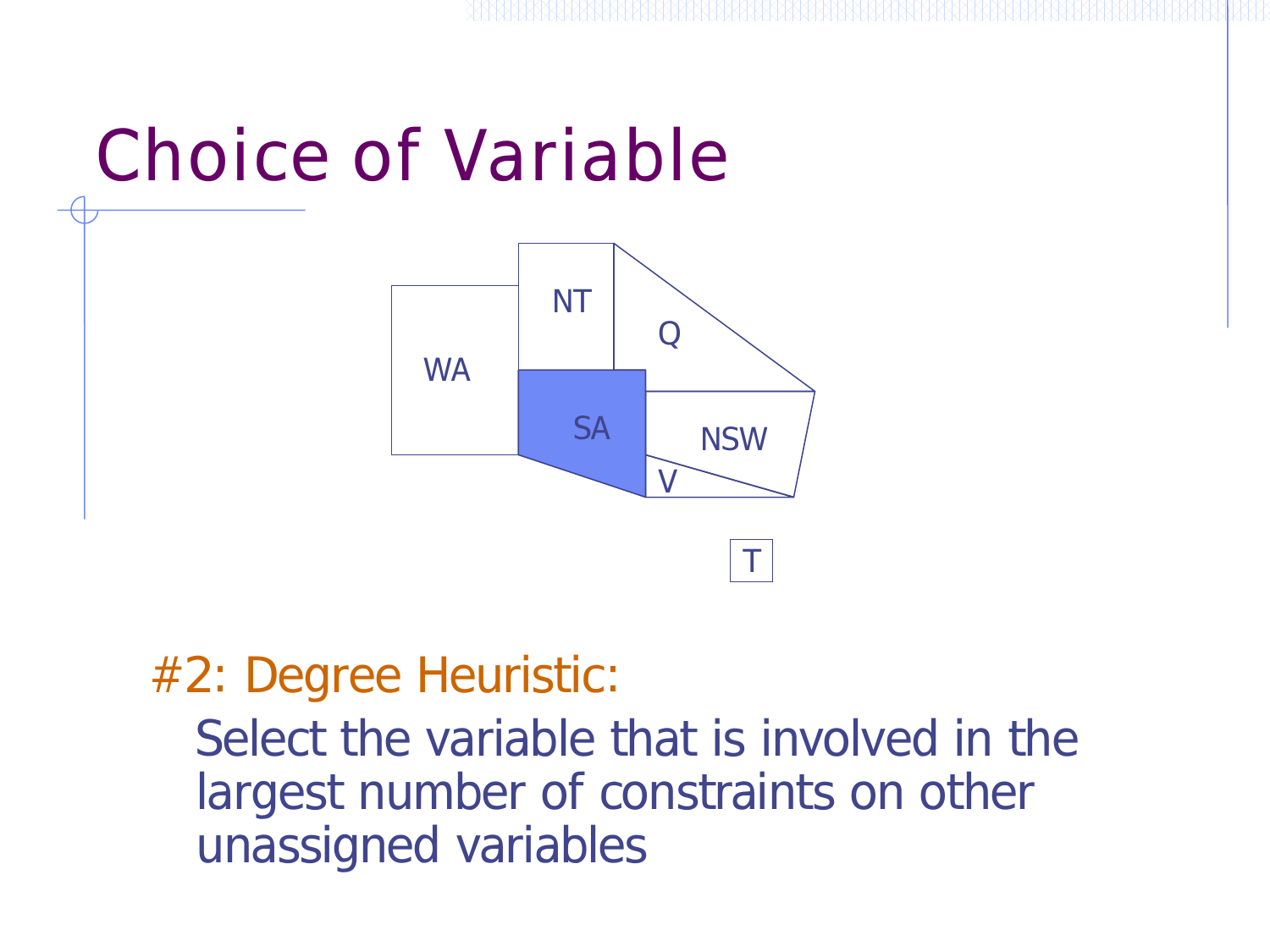

# Choice of Variable

NT
Q
WA
SA
NSW
V
T

SA

#2: Degree Heuristic:
   Select the variable that is involved in the largest number of constraints on other unassigned variables